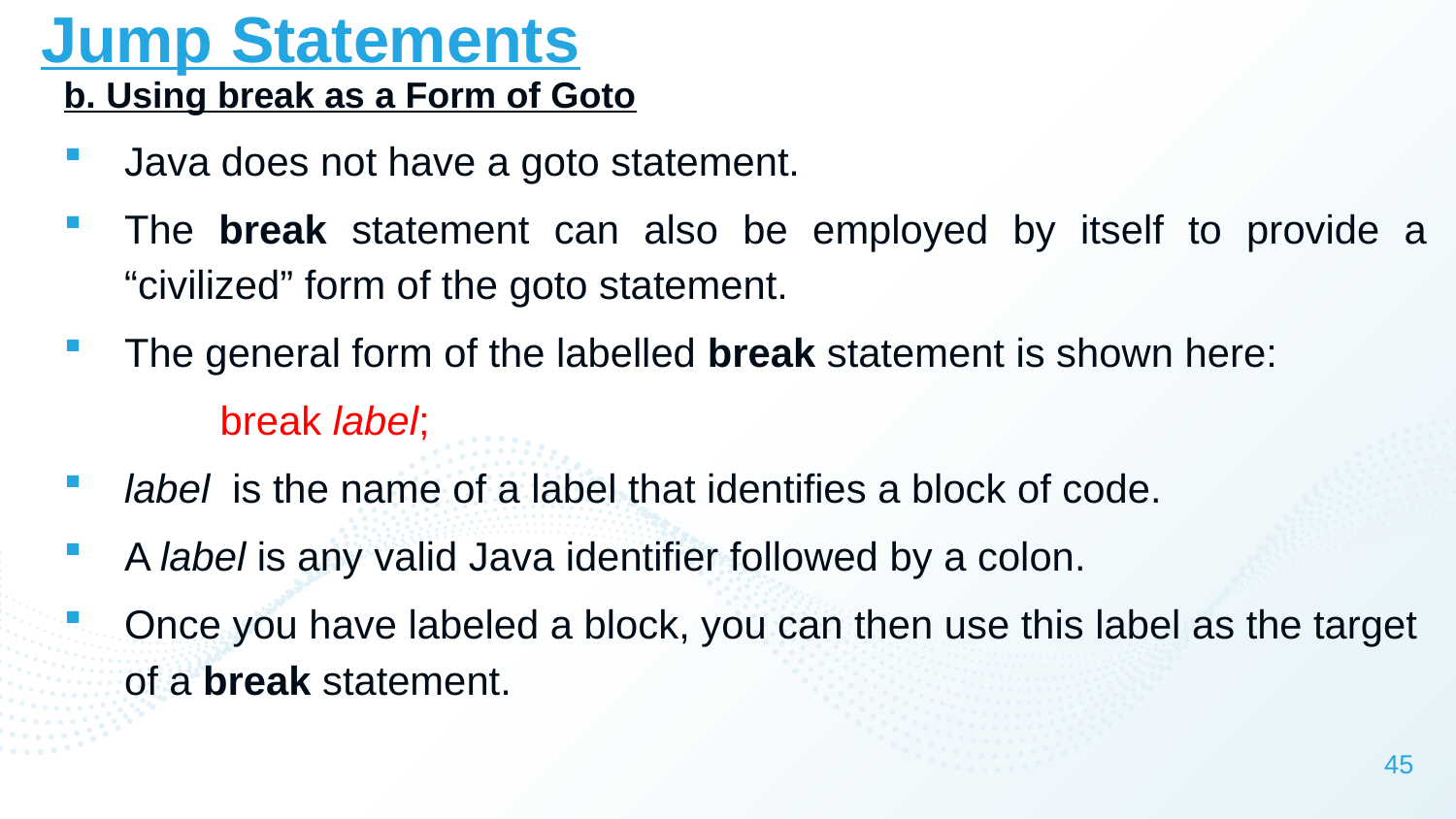

# Jump Statements
b. Using break as a Form of Goto
Java does not have a goto statement.
The break statement can also be employed by itself to provide a “civilized” form of the goto statement.
The general form of the labelled break statement is shown here:
              break label;
label  is the name of a label that identifies a block of code.
A label is any valid Java identifier followed by a colon.
Once you have labeled a block, you can then use this label as the target of a break statement.
45